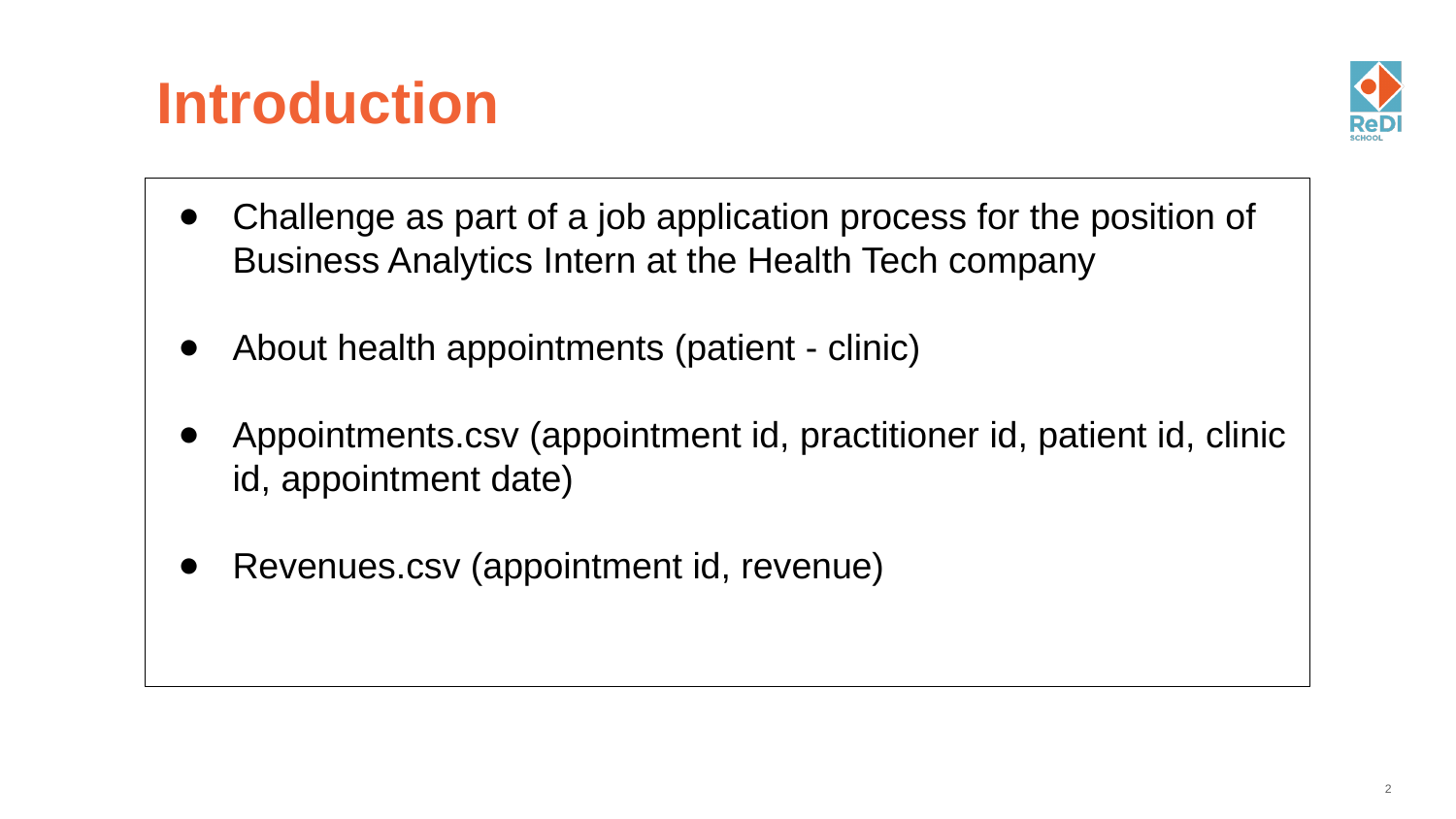

Introduction
Challenge as part of a job application process for the position of Business Analytics Intern at the Health Tech company

About health appointments (patient - clinic)

Appointments.csv (appointment id, practitioner id, patient id, clinic id, appointment date)

Revenues.csv (appointment id, revenue)

2